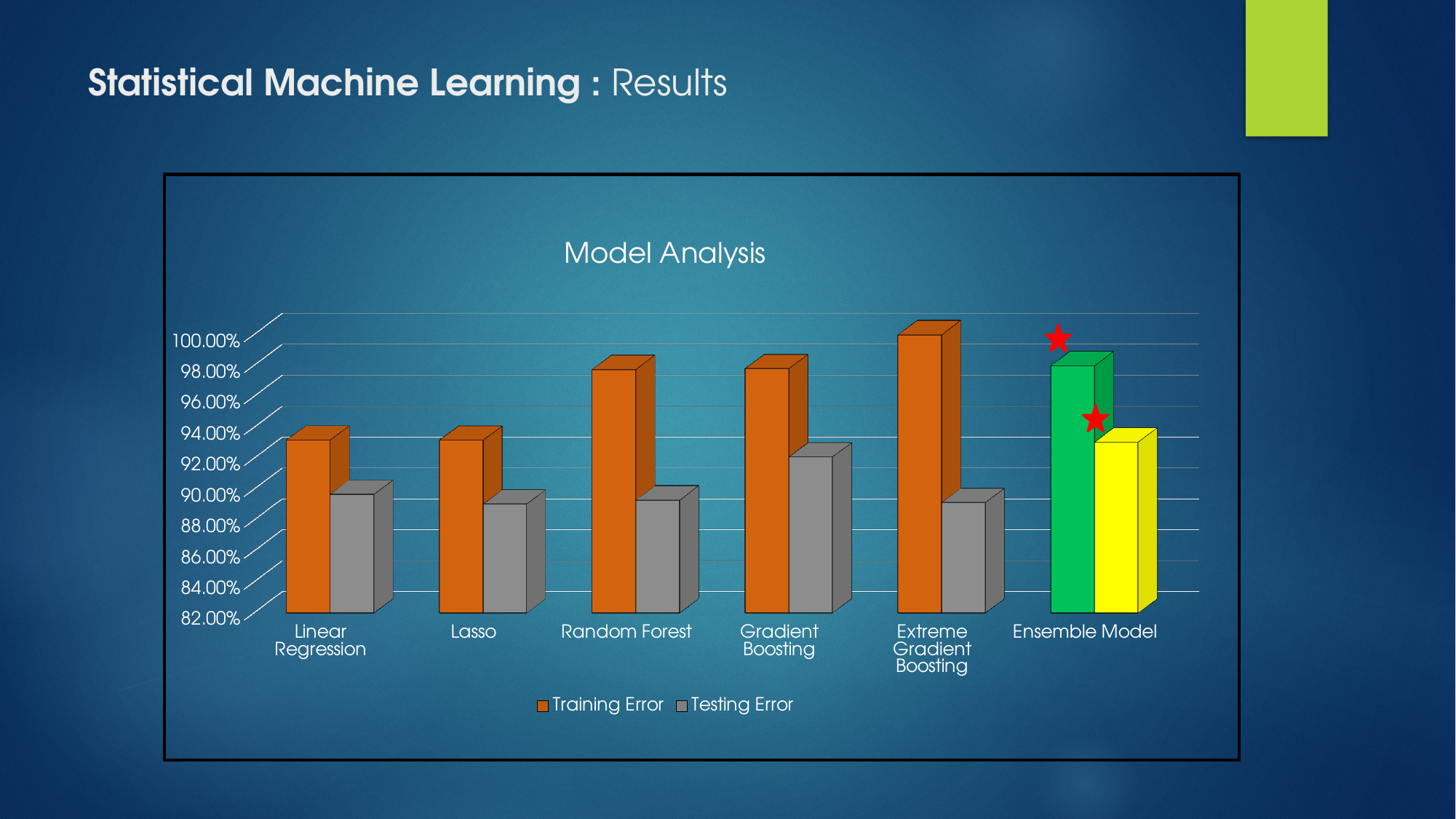

# Statistical Machine Learning : Results

[unsupported chart]